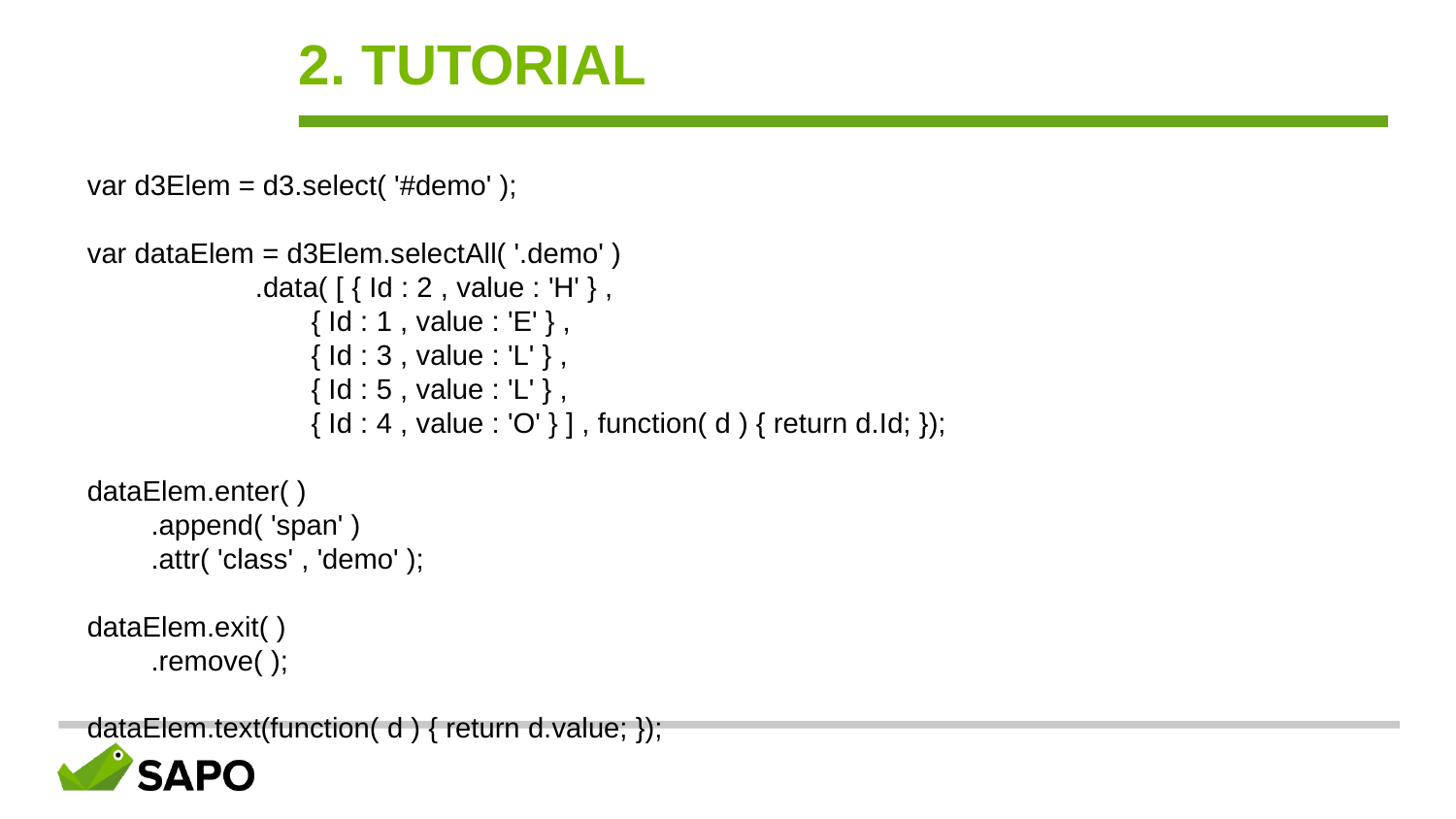

2. TUTORIAL
var d3Elem = d3.select( '#demo' );

var dataElem = d3Elem.selectAll( '.demo' )
                     .data( [ { Id : 2 , value : 'H' } ,
                            { Id : 1 , value : 'E' } ,
                            { Id : 3 , value : 'L' } ,
                            { Id : 5 , value : 'L' } ,
                            { Id : 4 , value : 'O' } ] , function( d ) { return d.Id; });

dataElem.enter( )
        .append( 'span' )
        .attr( 'class' , 'demo' );

dataElem.exit( )
        .remove( );

dataElem.text(function( d ) { return d.value; });